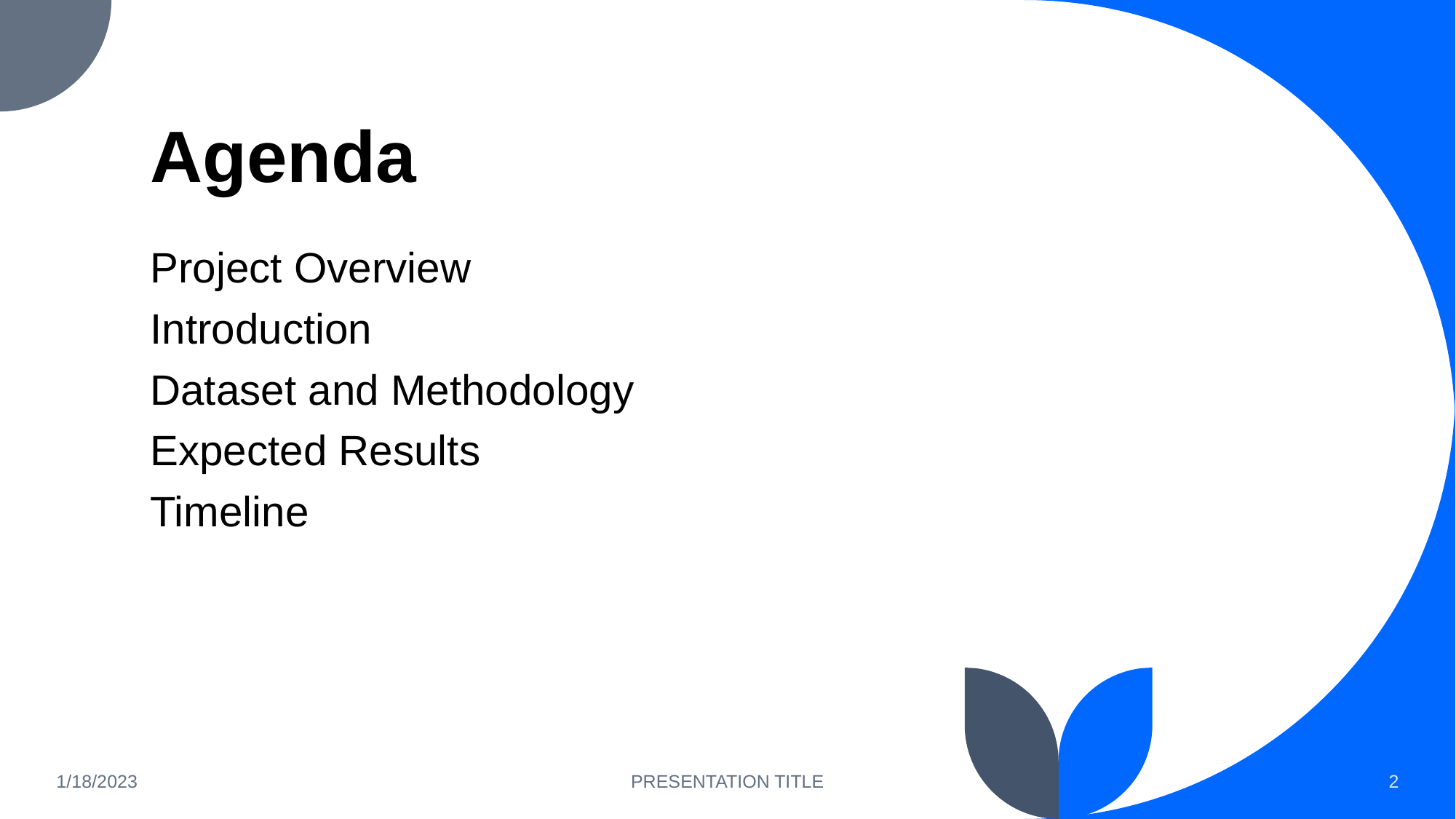

# Agenda
Project Overview
Introduction
Dataset and Methodology
Expected Results
Timeline

1/18/2023
PRESENTATION TITLE
2